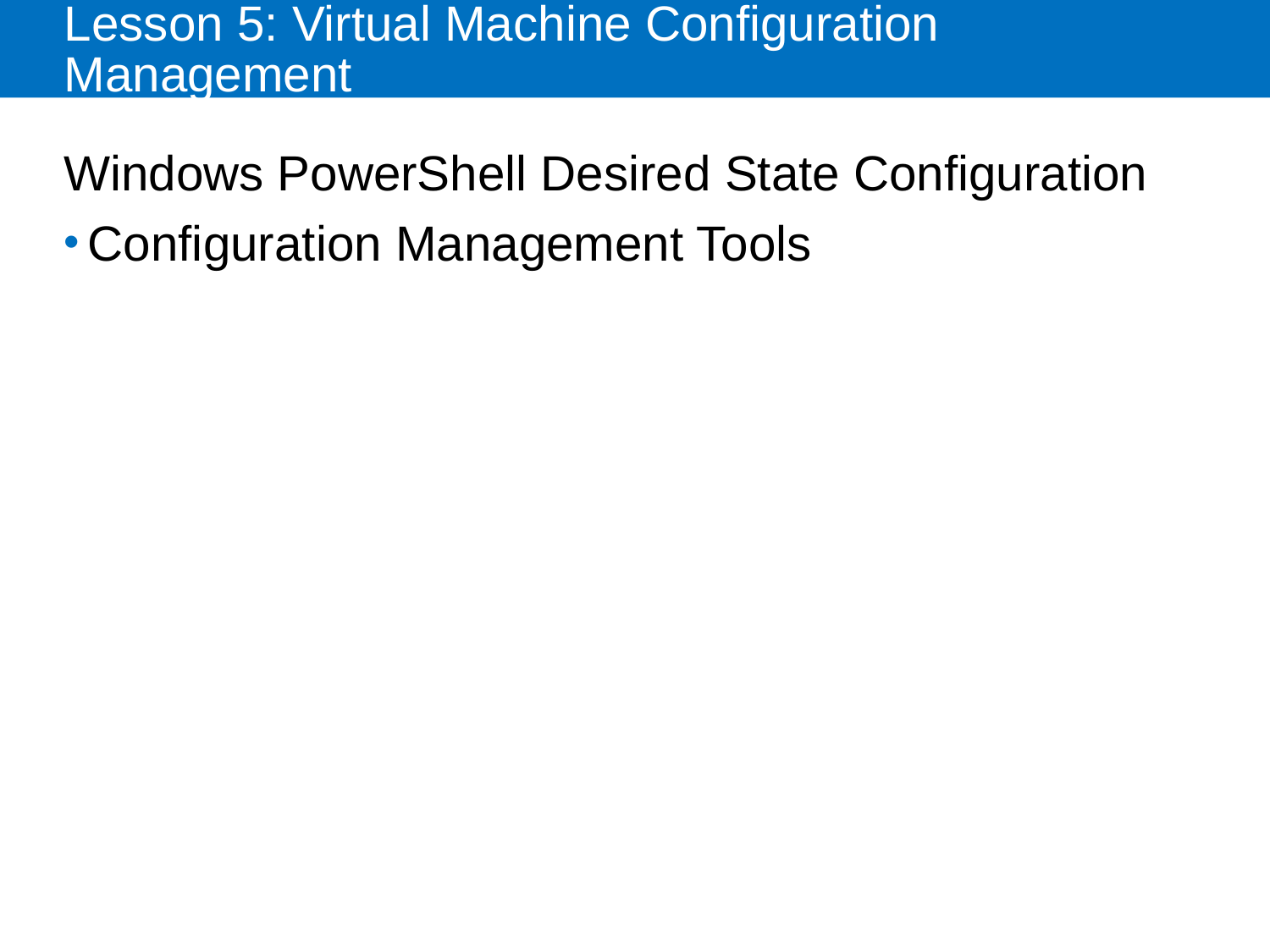

# Lesson 5: Virtual Machine Configuration Management
Windows PowerShell Desired State Configuration
Configuration Management Tools